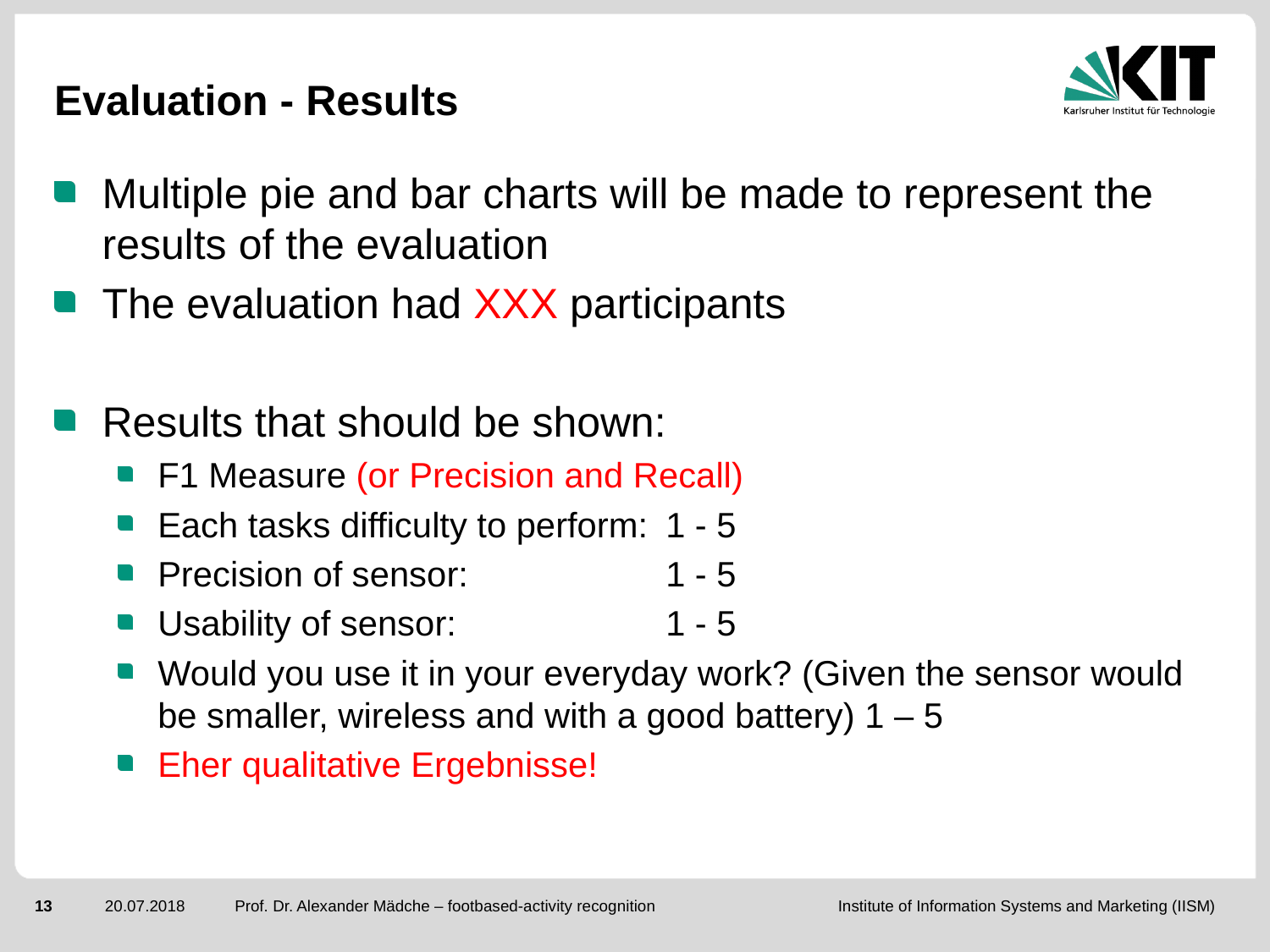

# Evaluation - Results
Multiple pie and bar charts will be made to represent the results of the evaluation
The evaluation had XXX participants

Results that should be shown:
F1 Measure (or Precision and Recall)
Each tasks difficulty to perform:	1 - 5
Precision of sensor:		1 - 5
Usability of sensor: 		1 - 5
Would you use it in your everyday work? (Given the sensor would be smaller, wireless and with a good battery) 1 – 5
Eher qualitative Ergebnisse!
Prof. Dr. Alexander Mädche – footbased-activity recognition